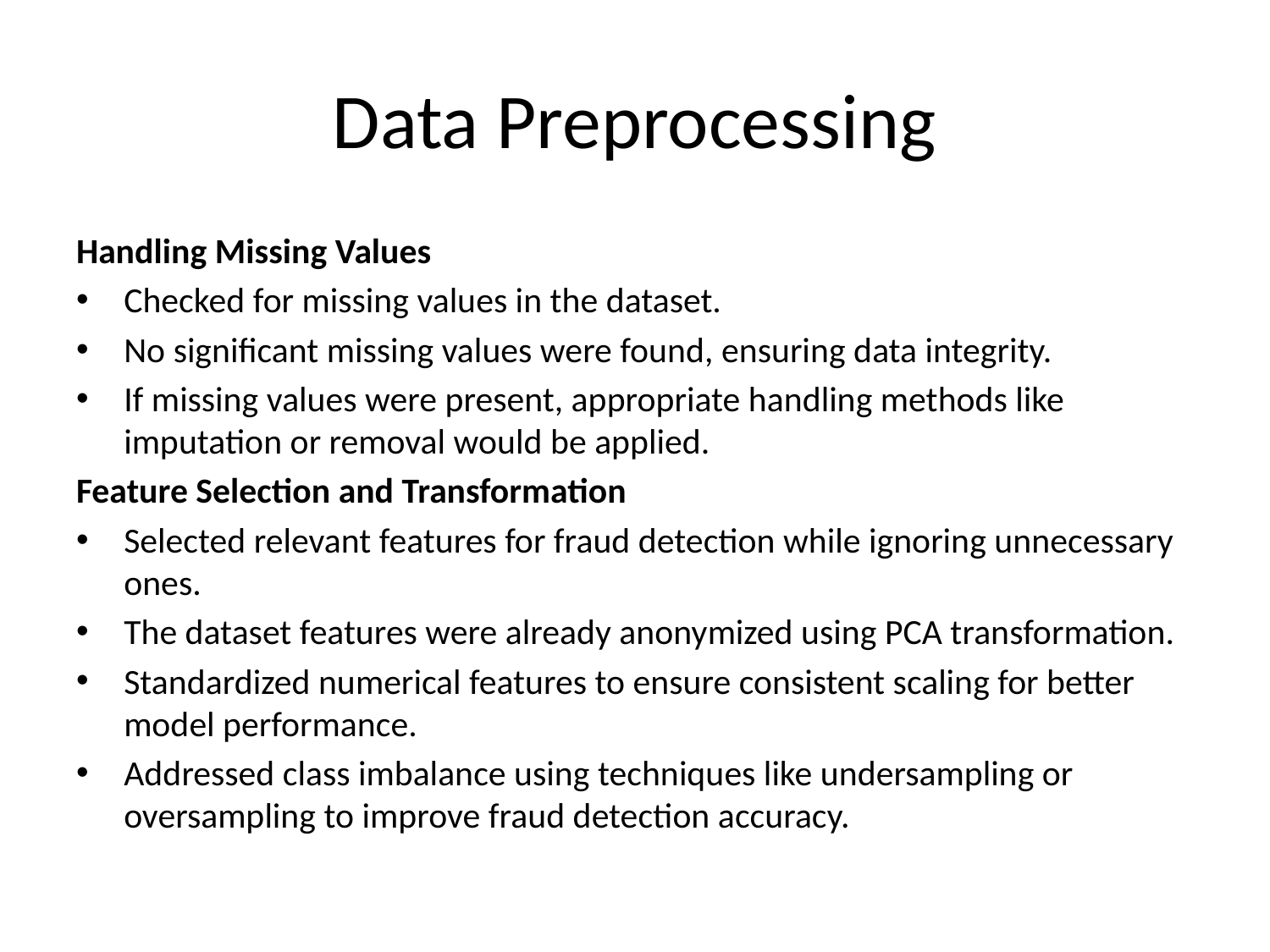

# Data Preprocessing
Handling Missing Values
Checked for missing values in the dataset.
No significant missing values were found, ensuring data integrity.
If missing values were present, appropriate handling methods like imputation or removal would be applied.
Feature Selection and Transformation
Selected relevant features for fraud detection while ignoring unnecessary ones.
The dataset features were already anonymized using PCA transformation.
Standardized numerical features to ensure consistent scaling for better model performance.
Addressed class imbalance using techniques like undersampling or oversampling to improve fraud detection accuracy.